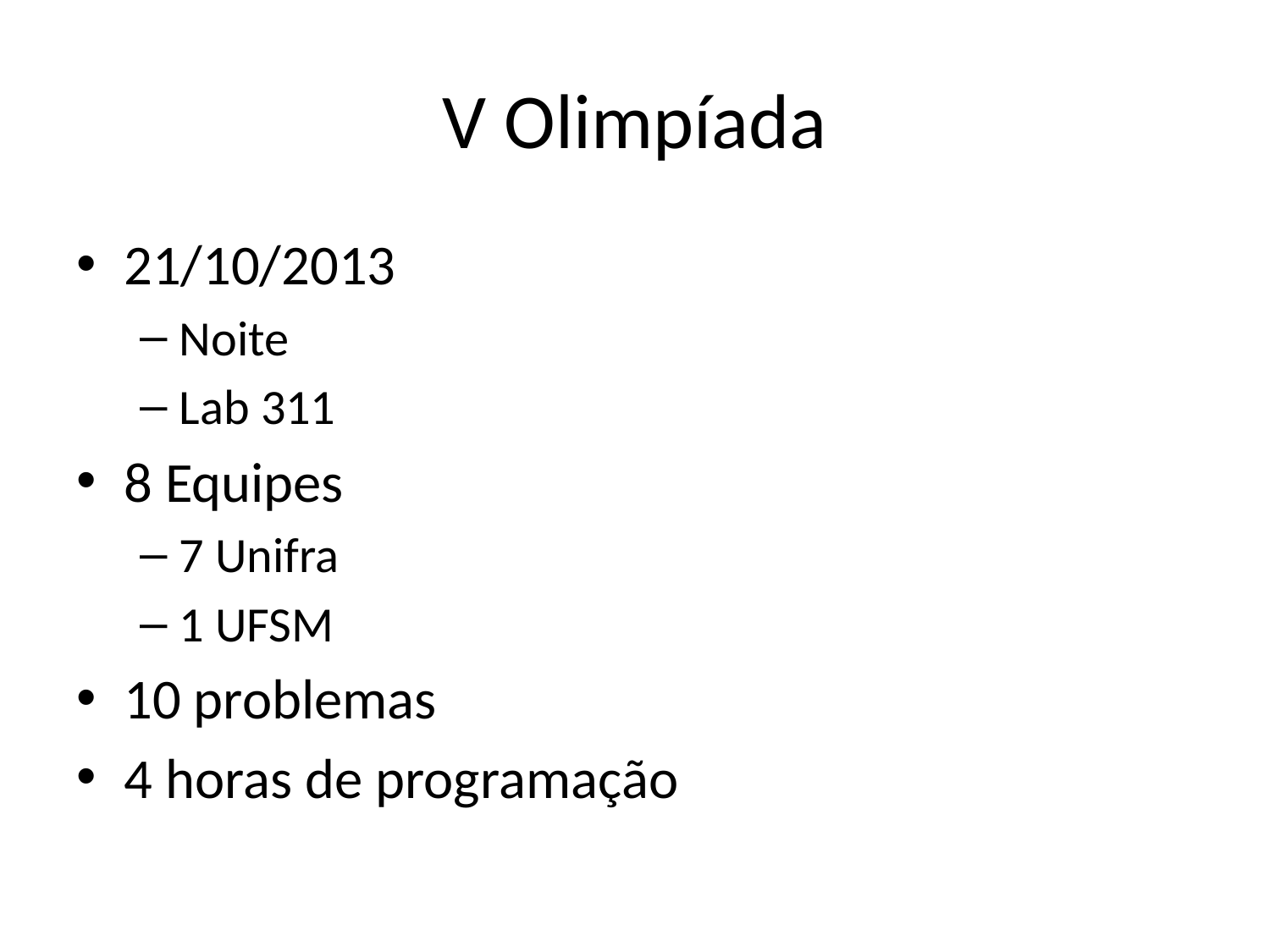

# V Olimpíada
21/10/2013
Noite
Lab 311
8 Equipes
7 Unifra
1 UFSM
10 problemas
4 horas de programação